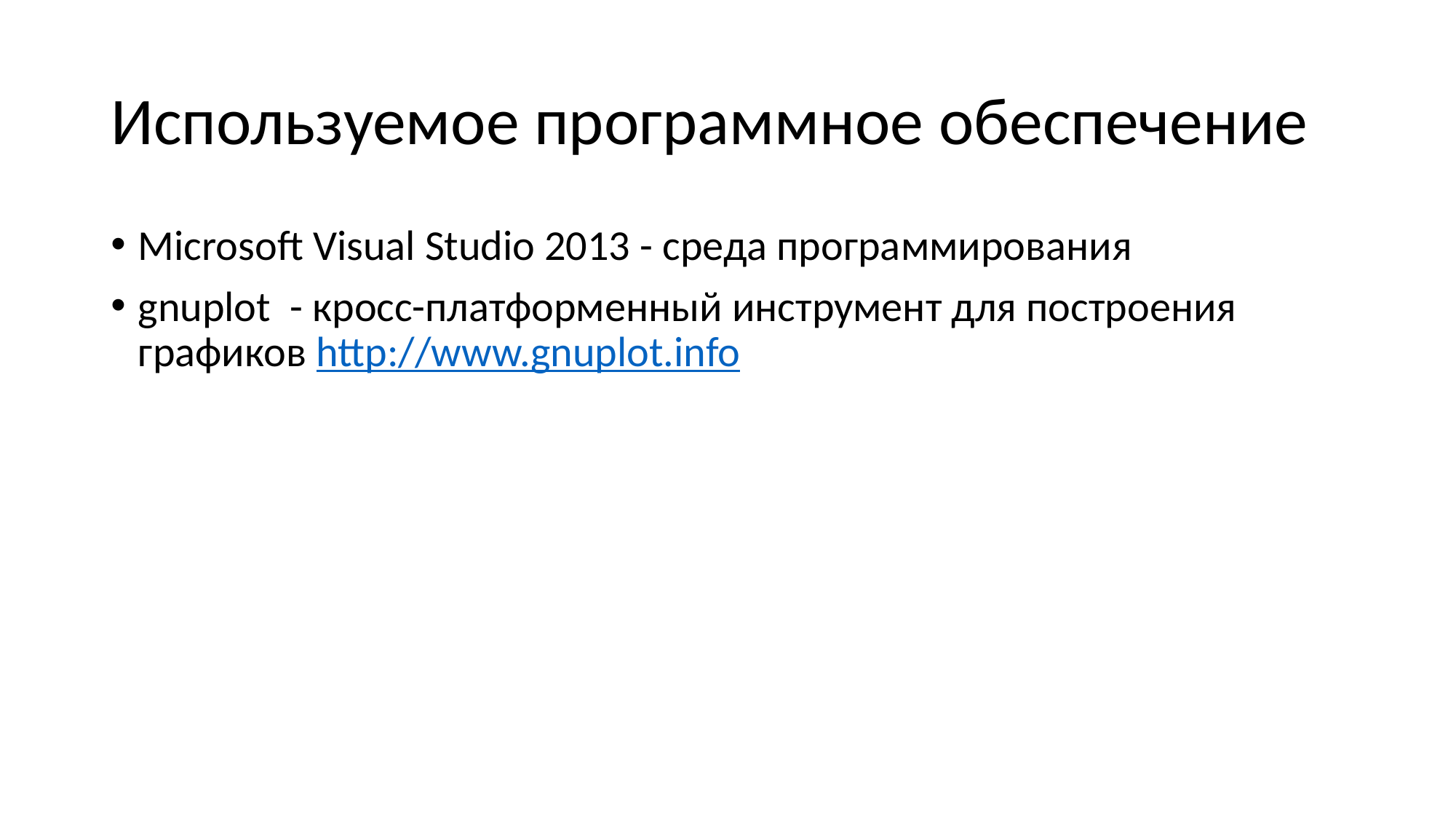

# Используемое программное обеспечение
Microsoft Visual Studio 2013 - среда программирования
gnuplot  - кросс-платформенный инструмент для построения графиков http://www.gnuplot.info